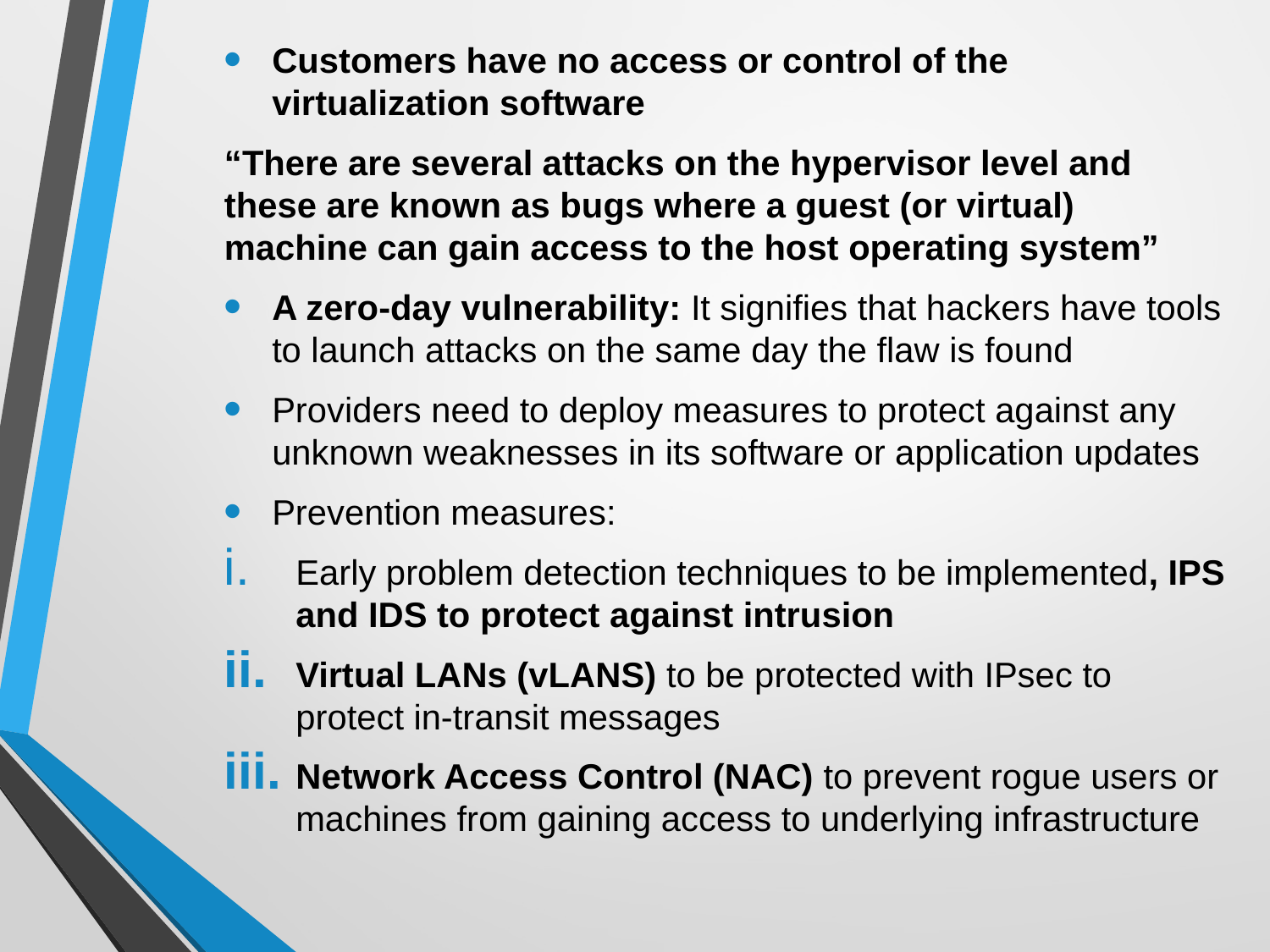

Customers have no access or control of the virtualization software
“There are several attacks on the hypervisor level and these are known as bugs where a guest (or virtual) machine can gain access to the host operating system”
A zero-day vulnerability: It signifies that hackers have tools to launch attacks on the same day the flaw is found
Providers need to deploy measures to protect against any unknown weaknesses in its software or application updates
Prevention measures:
Early problem detection techniques to be implemented, IPS and IDS to protect against intrusion
Virtual LANs (vLANS) to be protected with IPsec to protect in-transit messages
Network Access Control (NAC) to prevent rogue users or machines from gaining access to underlying infrastructure